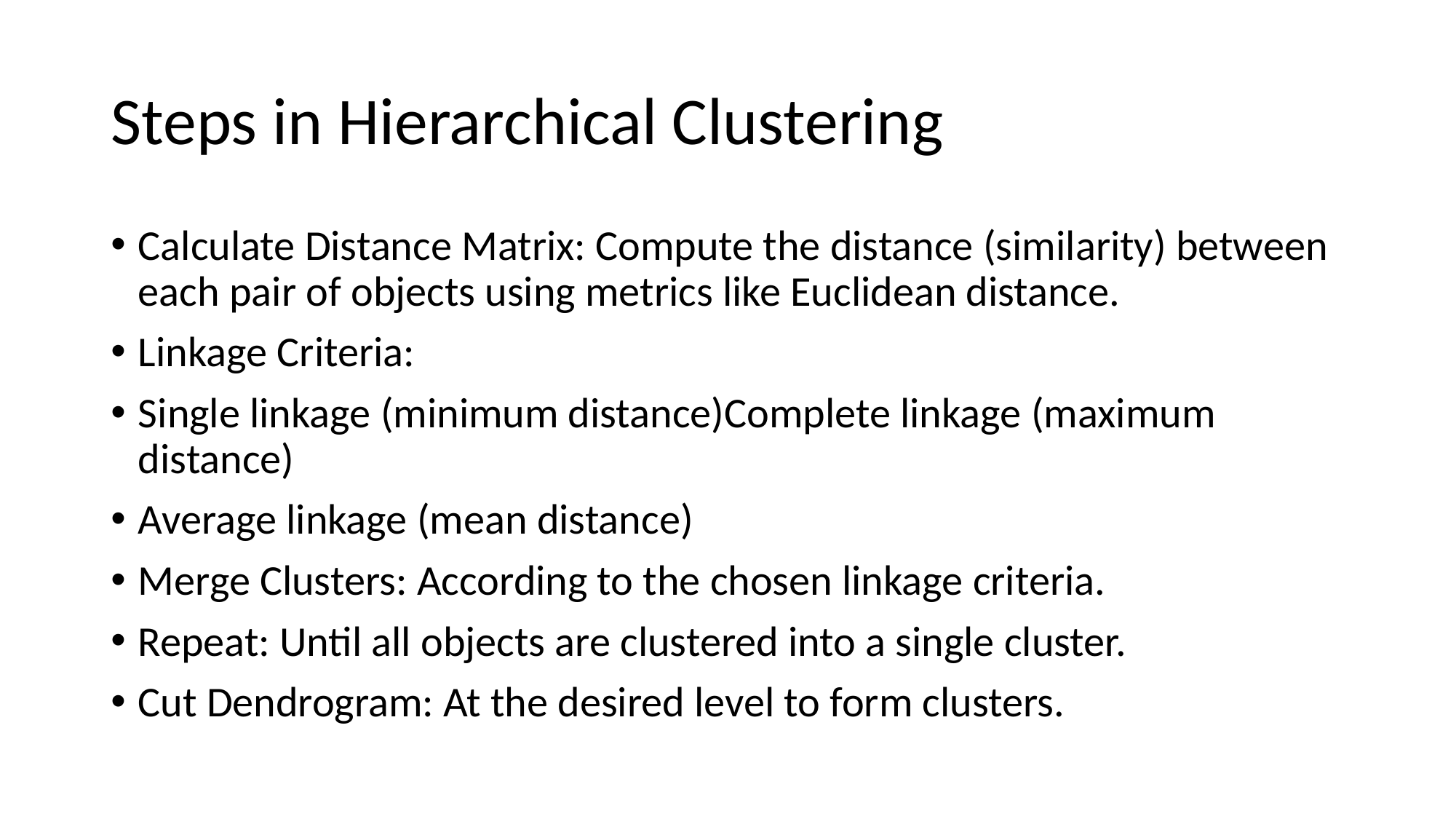

# Steps in Hierarchical Clustering
Calculate Distance Matrix: Compute the distance (similarity) between each pair of objects using metrics like Euclidean distance.
Linkage Criteria:
Single linkage (minimum distance)Complete linkage (maximum distance)
Average linkage (mean distance)
Merge Clusters: According to the chosen linkage criteria.
Repeat: Until all objects are clustered into a single cluster.
Cut Dendrogram: At the desired level to form clusters.